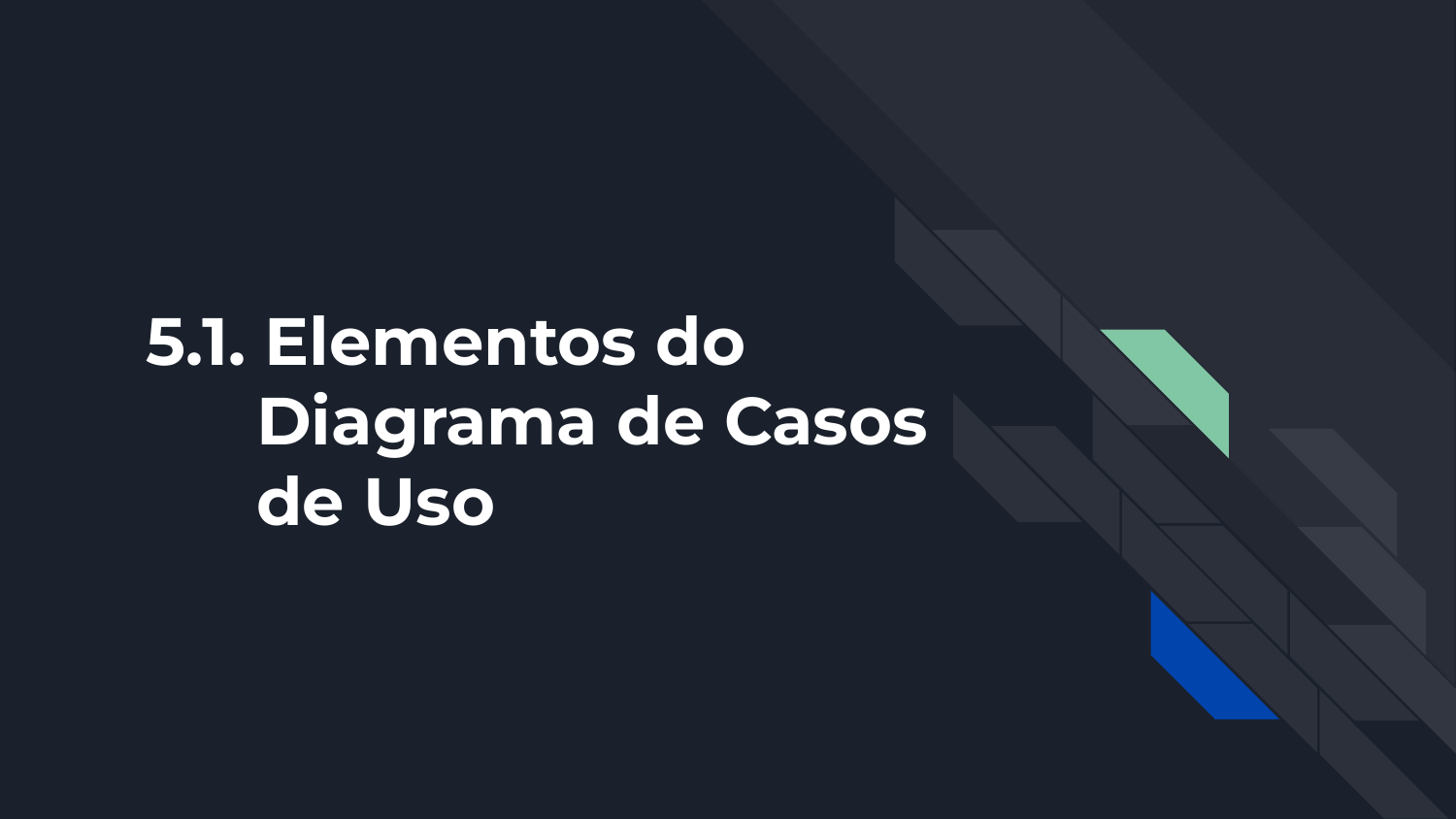

# 5.1. Elementos do
  Diagrama de Casos
  de Uso